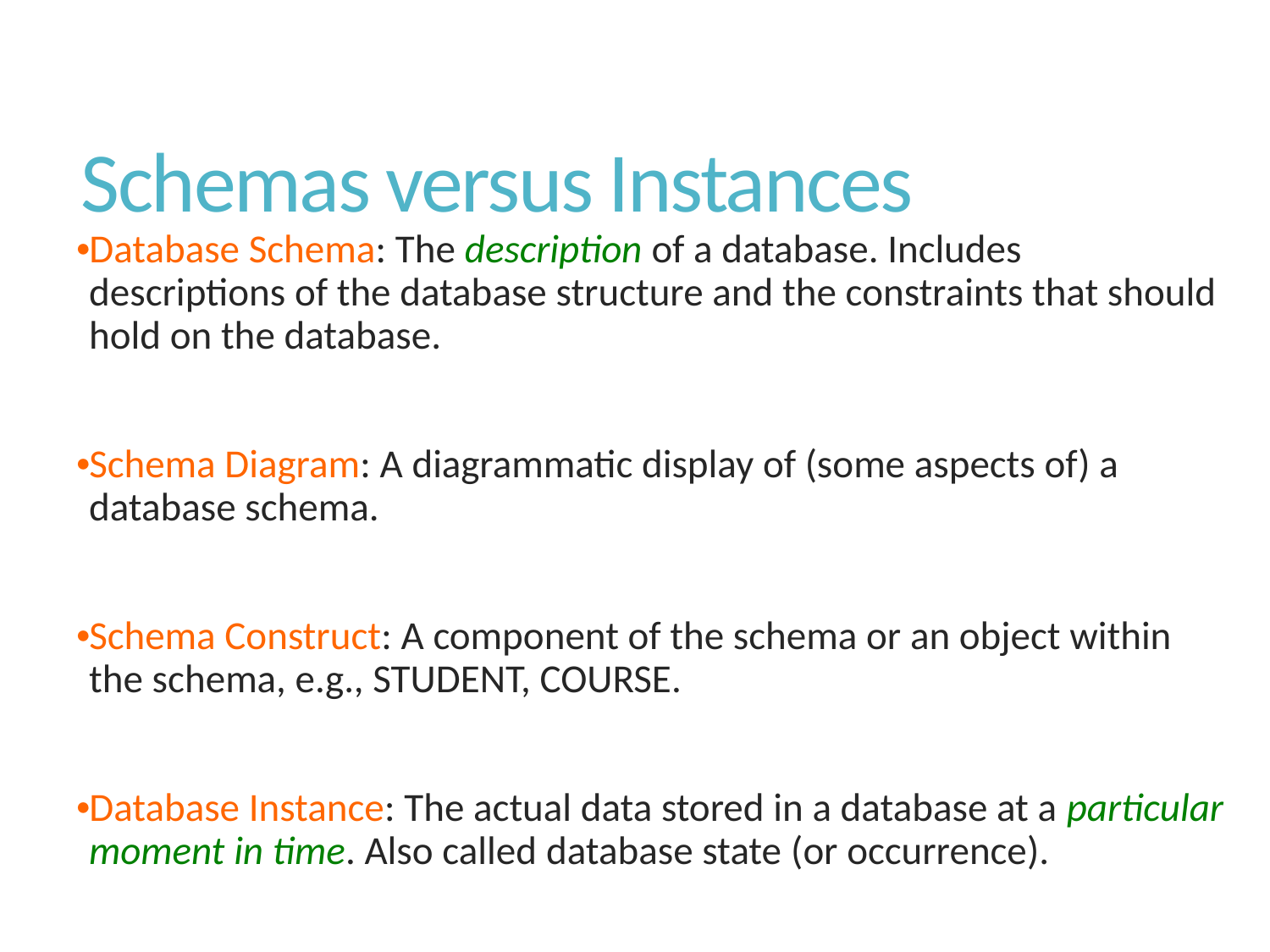

# Schemas versus Instances
Database Schema: The description of a database. Includes descriptions of the database structure and the constraints that should hold on the database.

Schema Diagram: A diagrammatic display of (some aspects of) a database schema.

Schema Construct: A component of the schema or an object within the schema, e.g., STUDENT, COURSE.

Database Instance: The actual data stored in a database at a particular moment in time. Also called database state (or occurrence).